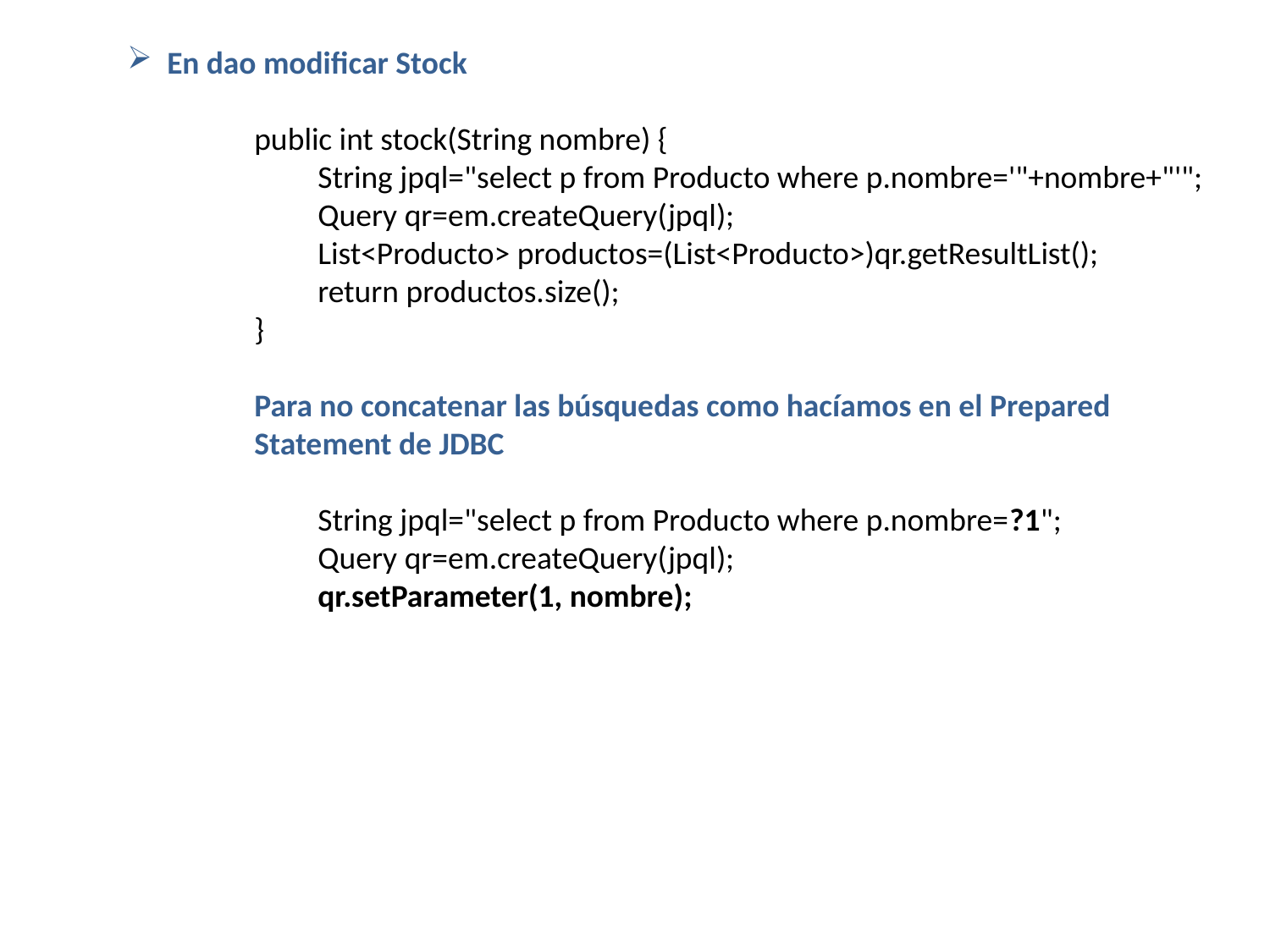

En dao modificar Stock

public int stock(String nombre) {
String jpql="select p from Producto where p.nombre='"+nombre+"'";
Query qr=em.createQuery(jpql);
List<Producto> productos=(List<Producto>)qr.getResultList();
return productos.size();
}

Para no concatenar las búsquedas como hacíamos en el Prepared Statement de JDBC

String jpql="select p from Producto where p.nombre=?1";
Query qr=em.createQuery(jpql);
qr.setParameter(1, nombre);